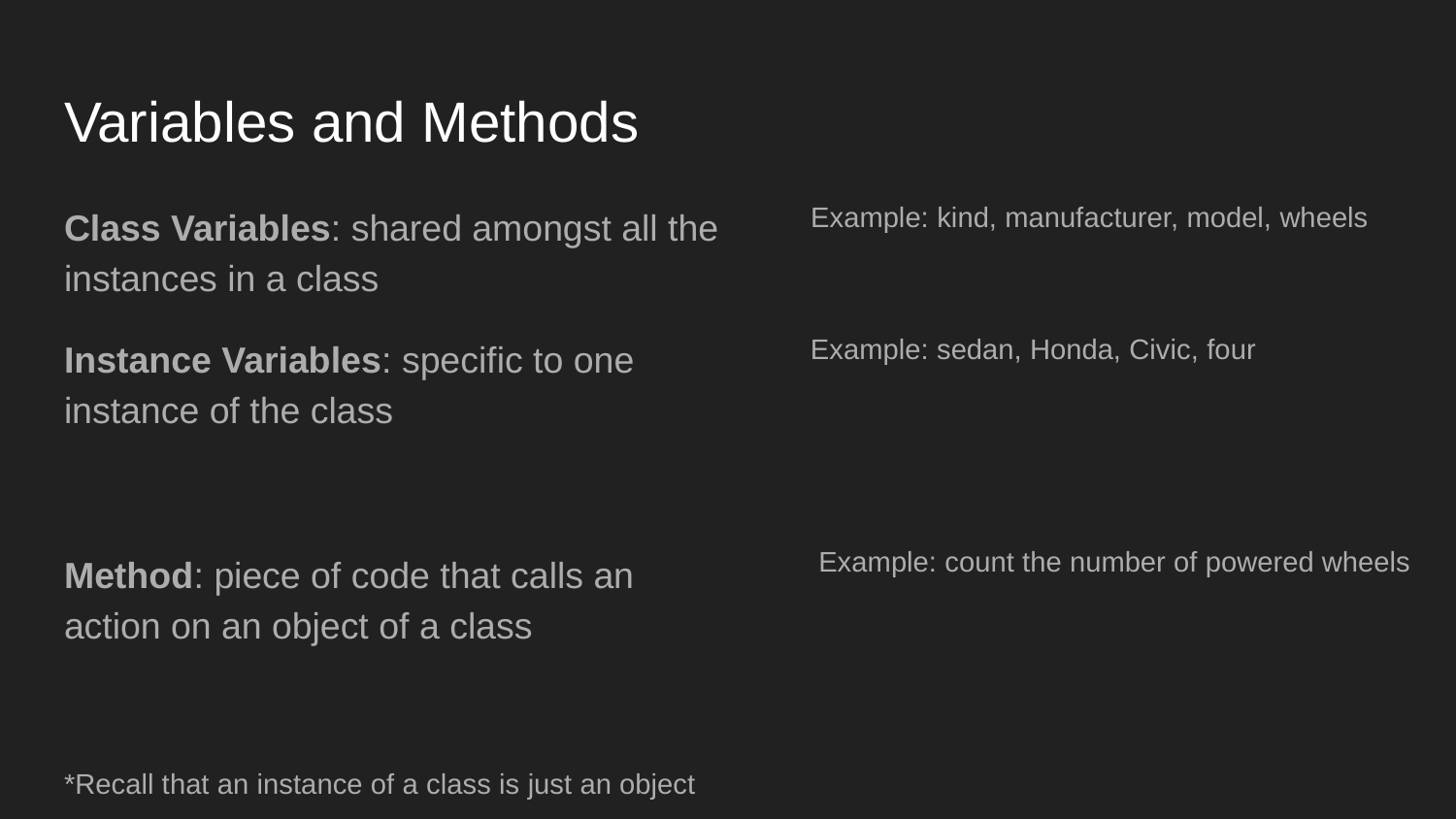

# Variables and Methods

Class Variables: shared amongst all the instances in a class
Instance Variables: specific to one instance of the class

Method: piece of code that calls an action on an object of a class

*Recall that an instance of a class is just an object
Example: kind, manufacturer, model, wheels
Example: sedan, Honda, Civic, four
Example: count the number of powered wheels